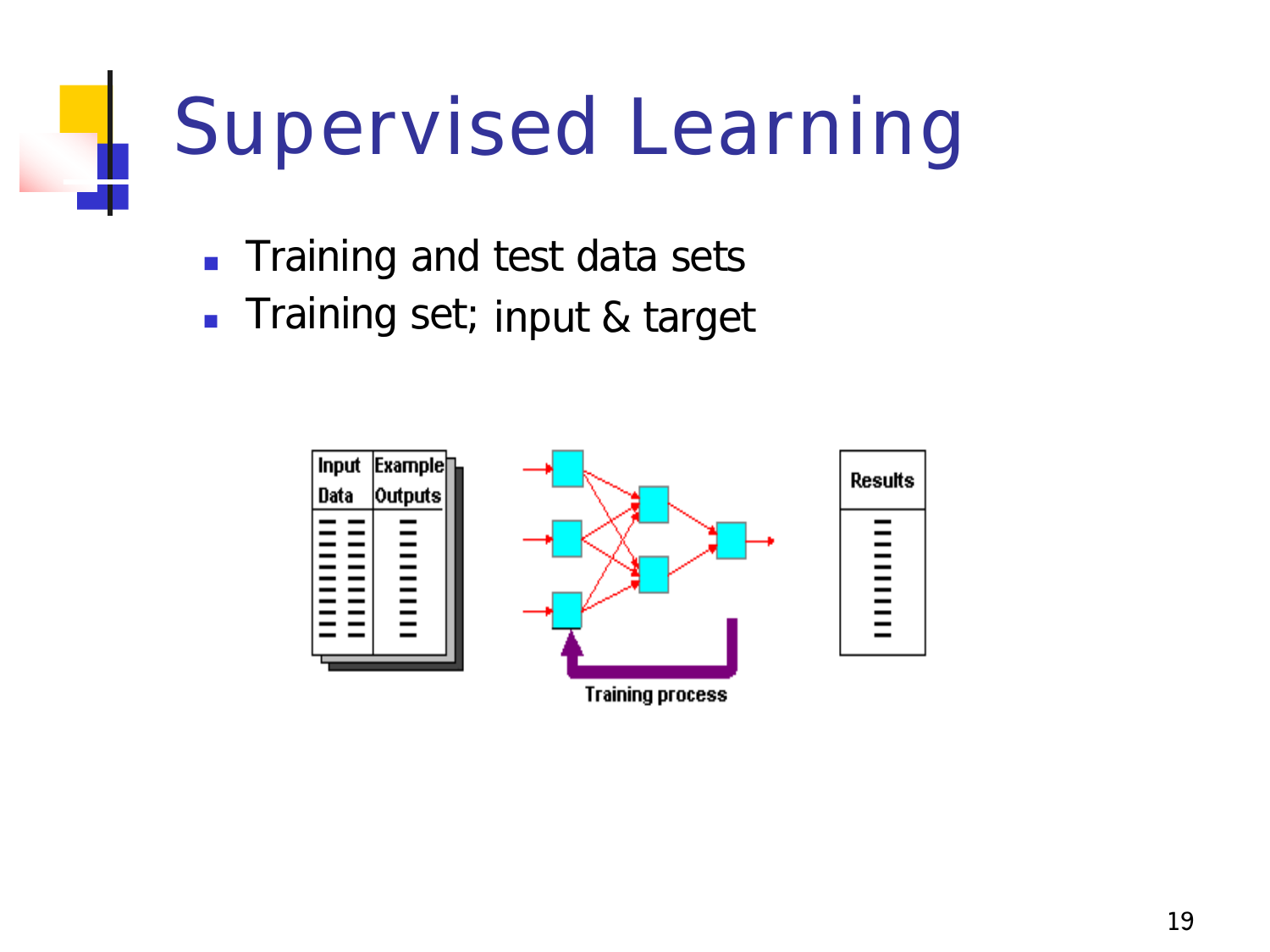

Supervised
Learning

◼    Training
◼    Training
and
set;
test data sets
input
&
target

19